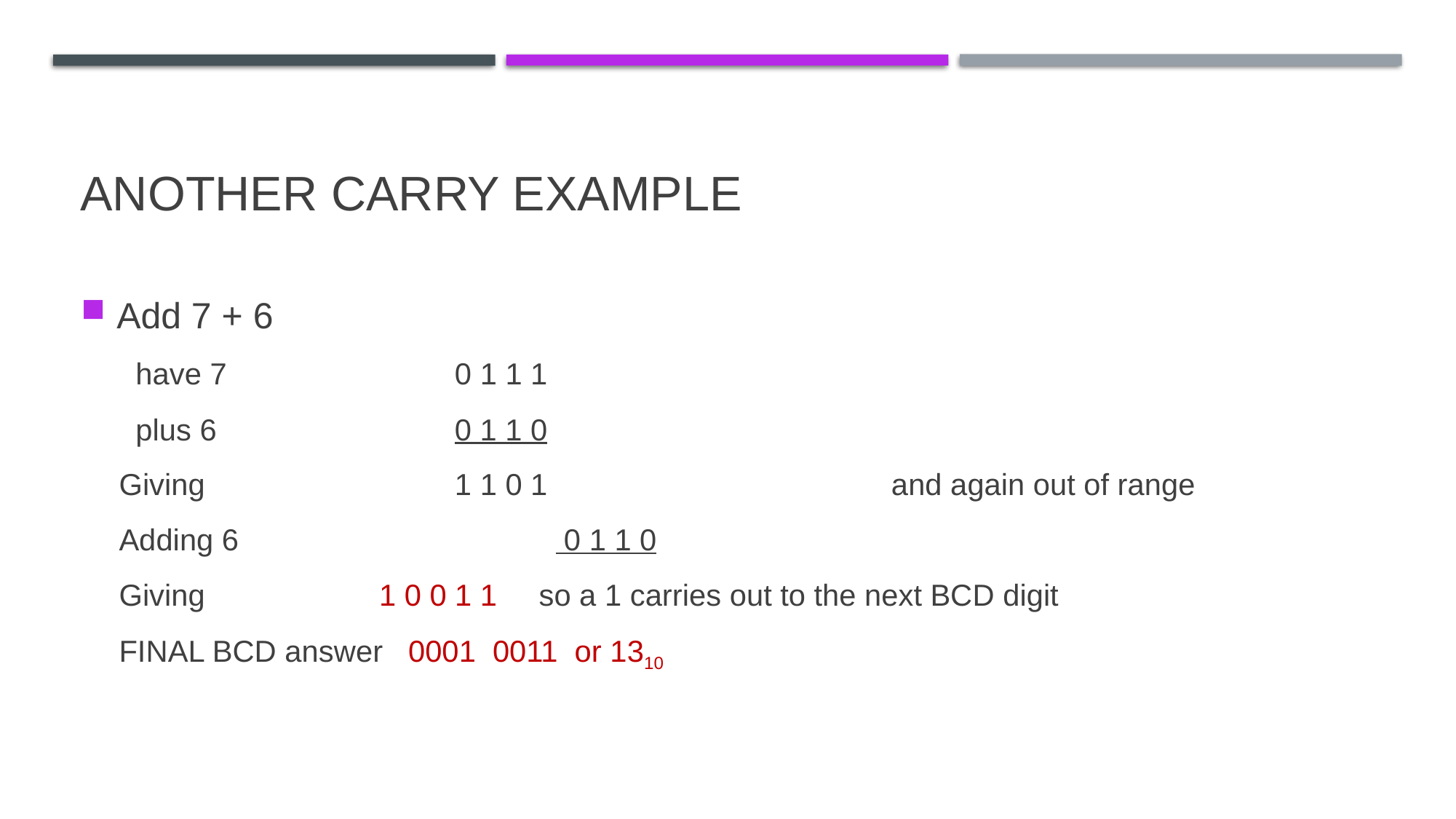

# Another carry example
Add 7 + 6
  have 7			 0 1 1 1
  plus 6	  		 0 1 1 0
Giving	 		 1 1 0 1				 and again out of range
Adding 6			 0 1 1 0
Giving		     1 0 0 1 1     so a 1 carries out to the next BCD digit
FINAL BCD answer   0001  0011  or 1310